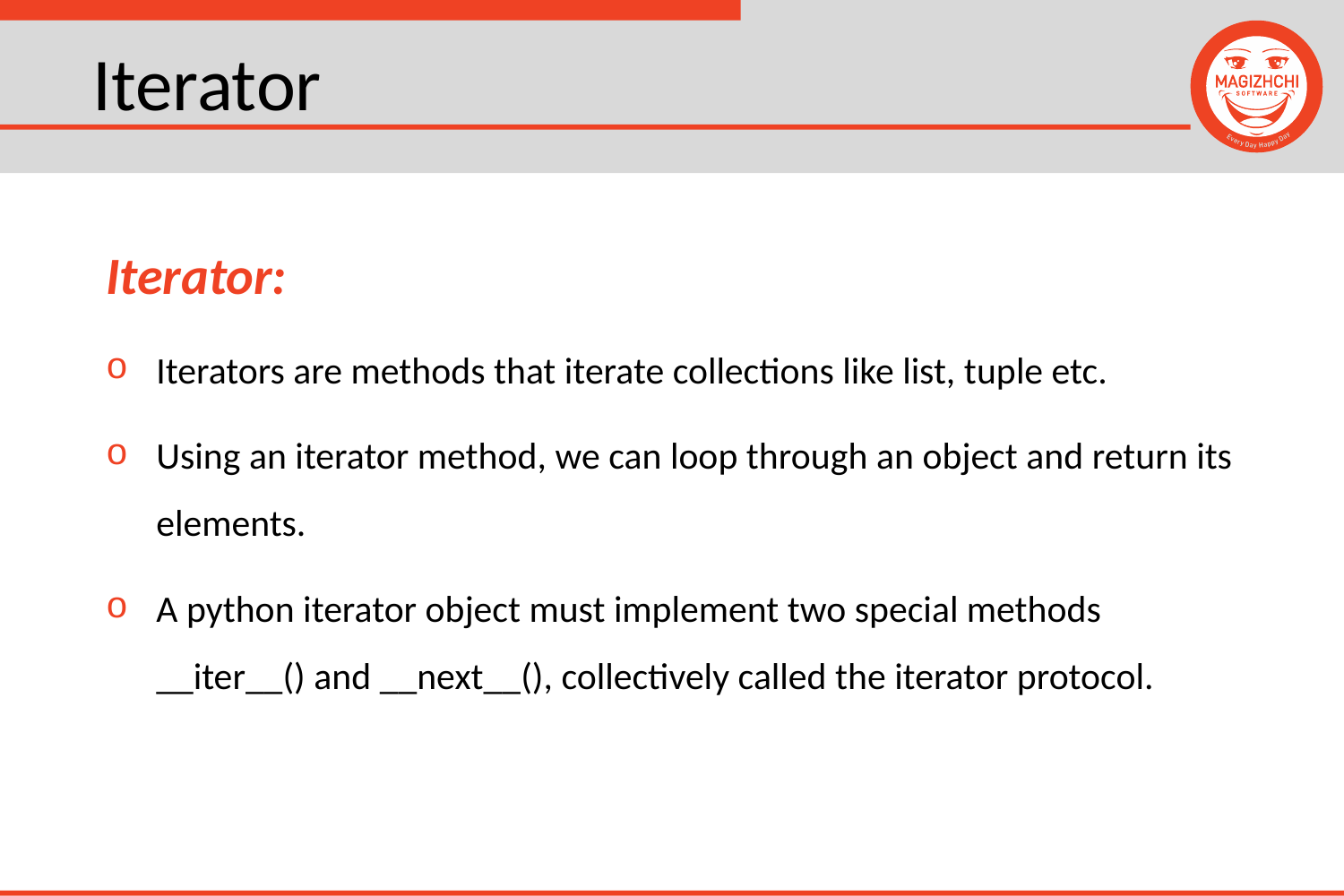

# Iterator
Iterator:
Iterators are methods that iterate collections like list, tuple etc.
Using an iterator method, we can loop through an object and return its elements.
A python iterator object must implement two special methods __iter__() and __next__(), collectively called the iterator protocol.